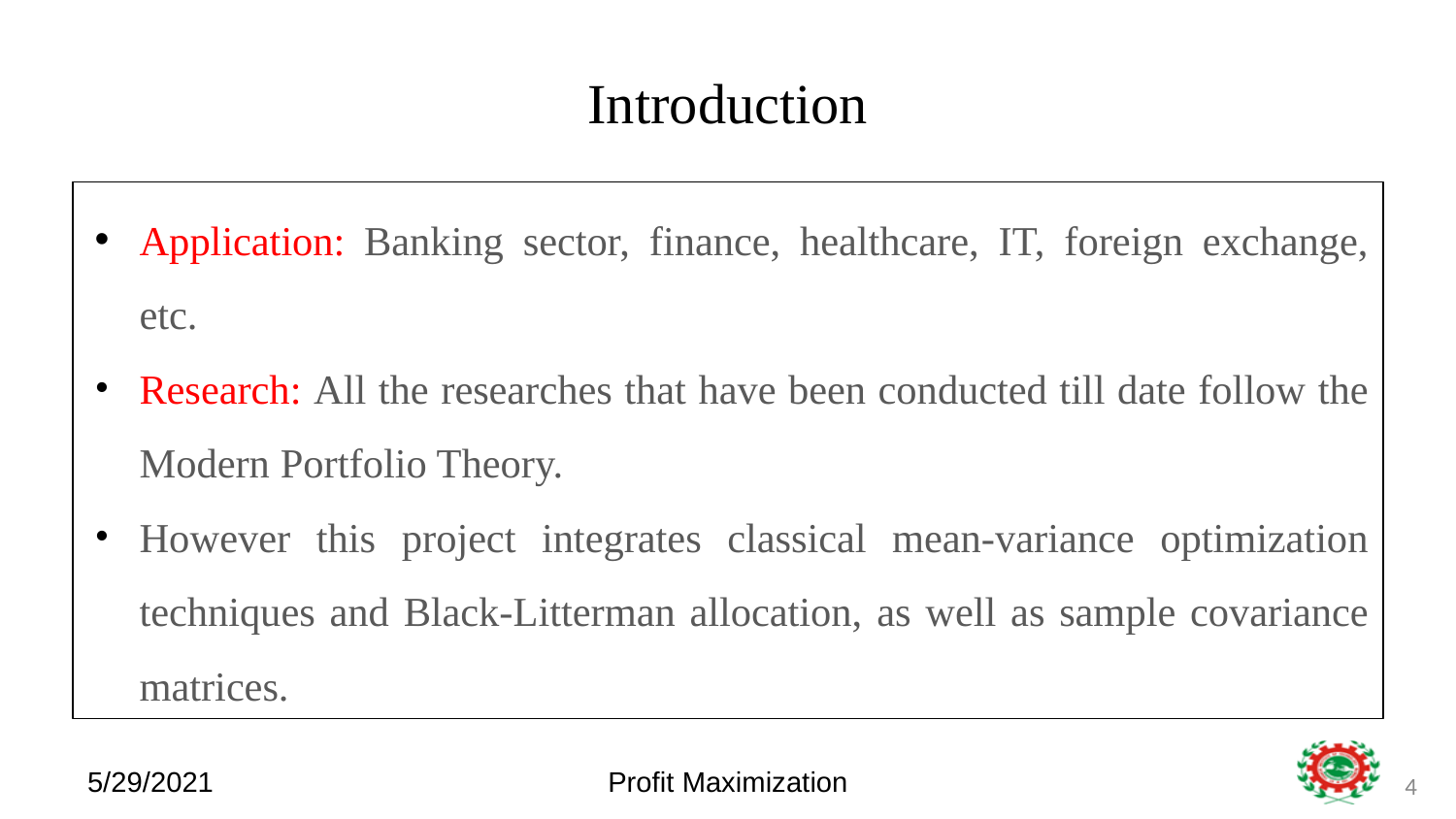

# Introduction
Application: Banking sector, finance, healthcare, IT, foreign exchange, etc.
Research: All the researches that have been conducted till date follow the Modern Portfolio Theory.
However this project integrates classical mean-variance optimization techniques and Black-Litterman allocation, as well as sample covariance matrices.

5/29/2021
Profit Maximization
4